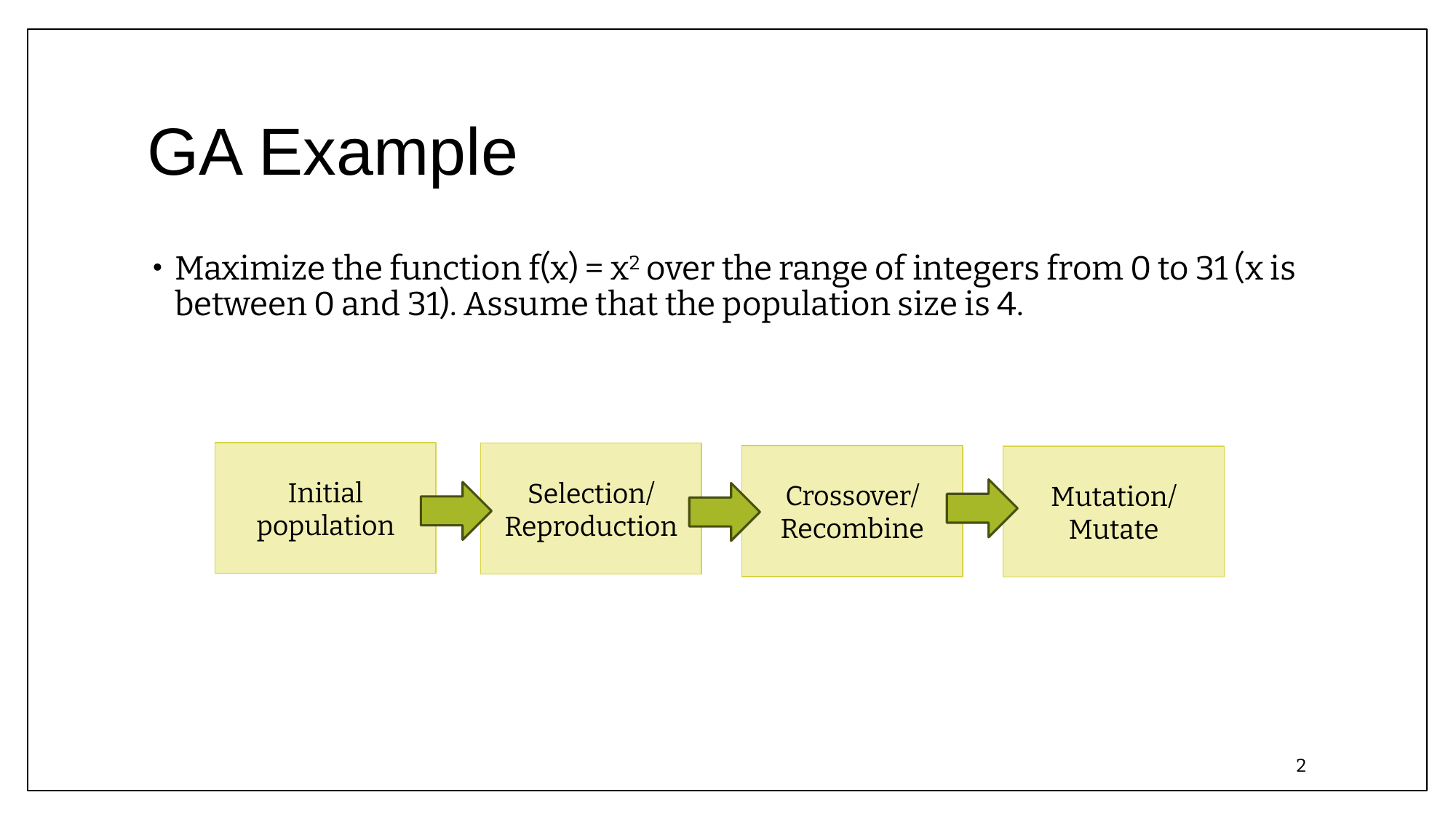

# GA Example
Maximize the function f(x) = x2 over the range of integers from 0 to 31 (x is between 0 and 31). Assume that the population size is 4.
Initial population
Selection/
Reproduction
Crossover/ Recombine
Mutation/ Mutate

2